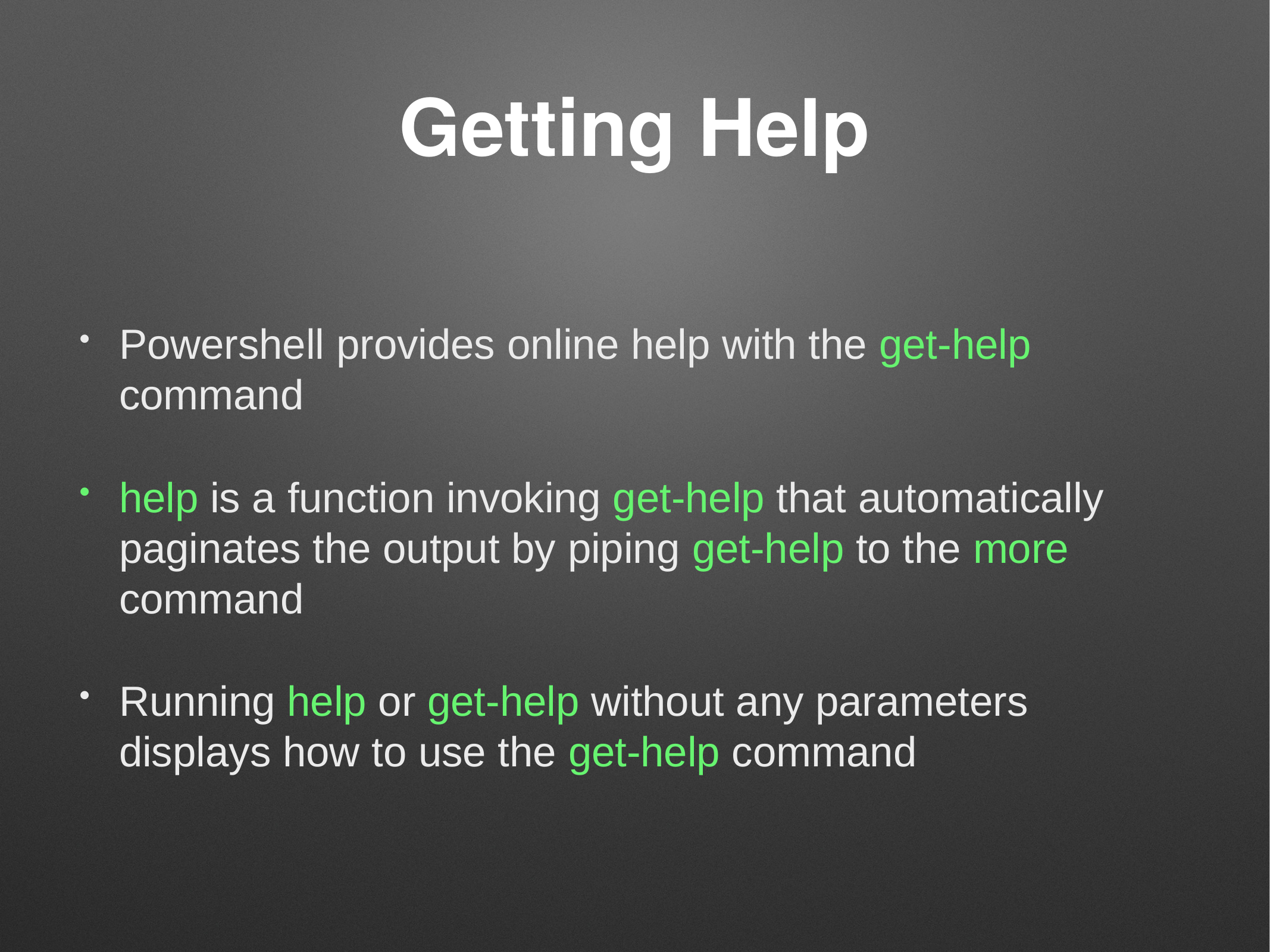

# Getting Help
Powershell provides online help with the get-help command
help is a function invoking get-help that automatically paginates the output by piping get-help to the more command
Running help or get-help without any parameters displays how to use the get-help command